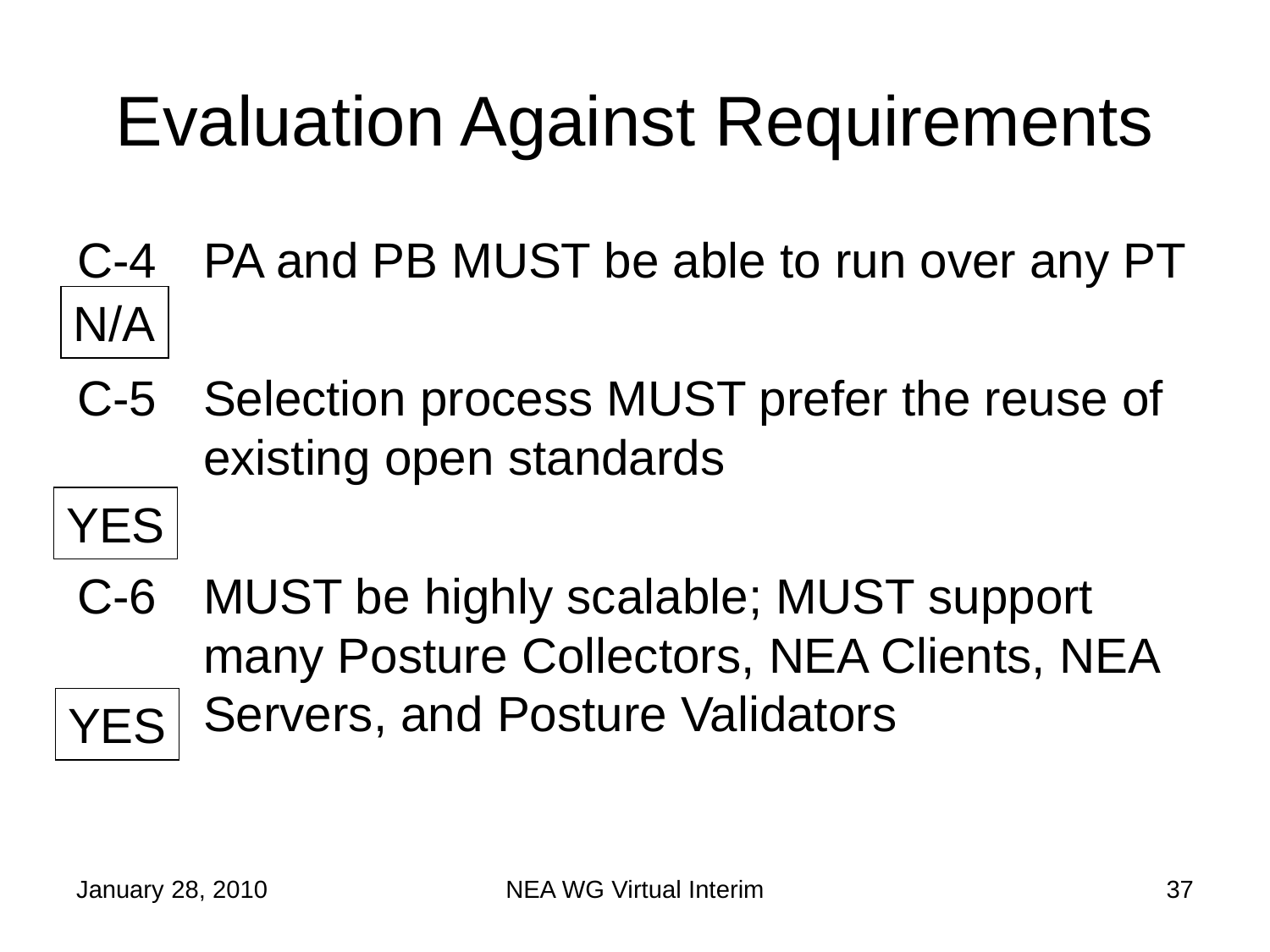

Evaluation Against Requirements
C-4	PA and PB MUST be able to run over any PT

C-5	Selection process MUST prefer the reuse of existing open standards

C-6	MUST be highly scalable; MUST support many Posture Collectors, NEA Clients, NEA Servers, and Posture Validators
N/A
YES
YES
January 28, 2010
NEA WG Virtual Interim
37